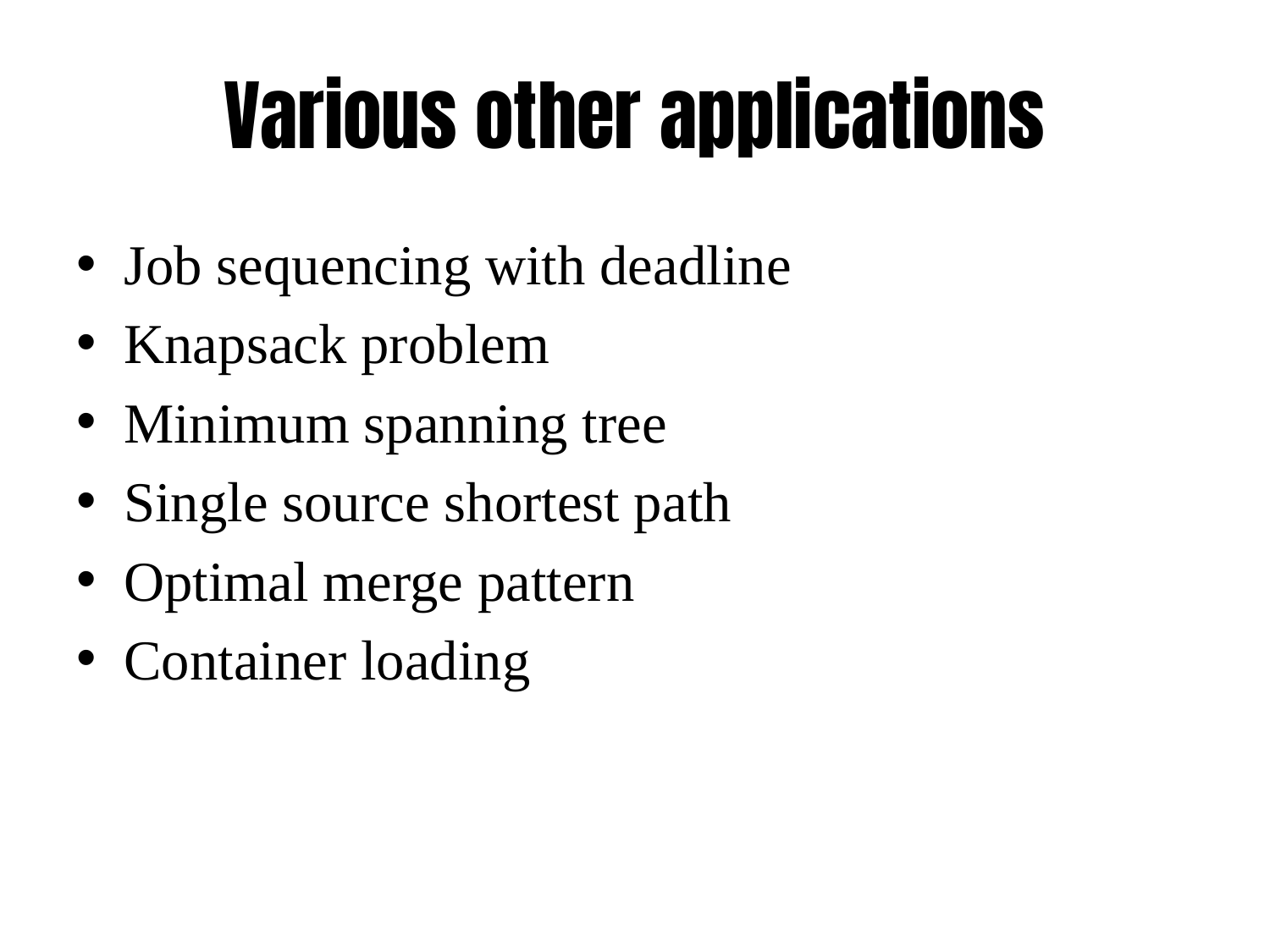

# Various other applications
Job sequencing with deadline
Knapsack problem
Minimum spanning tree
Single source shortest path
Optimal merge pattern
Container loading